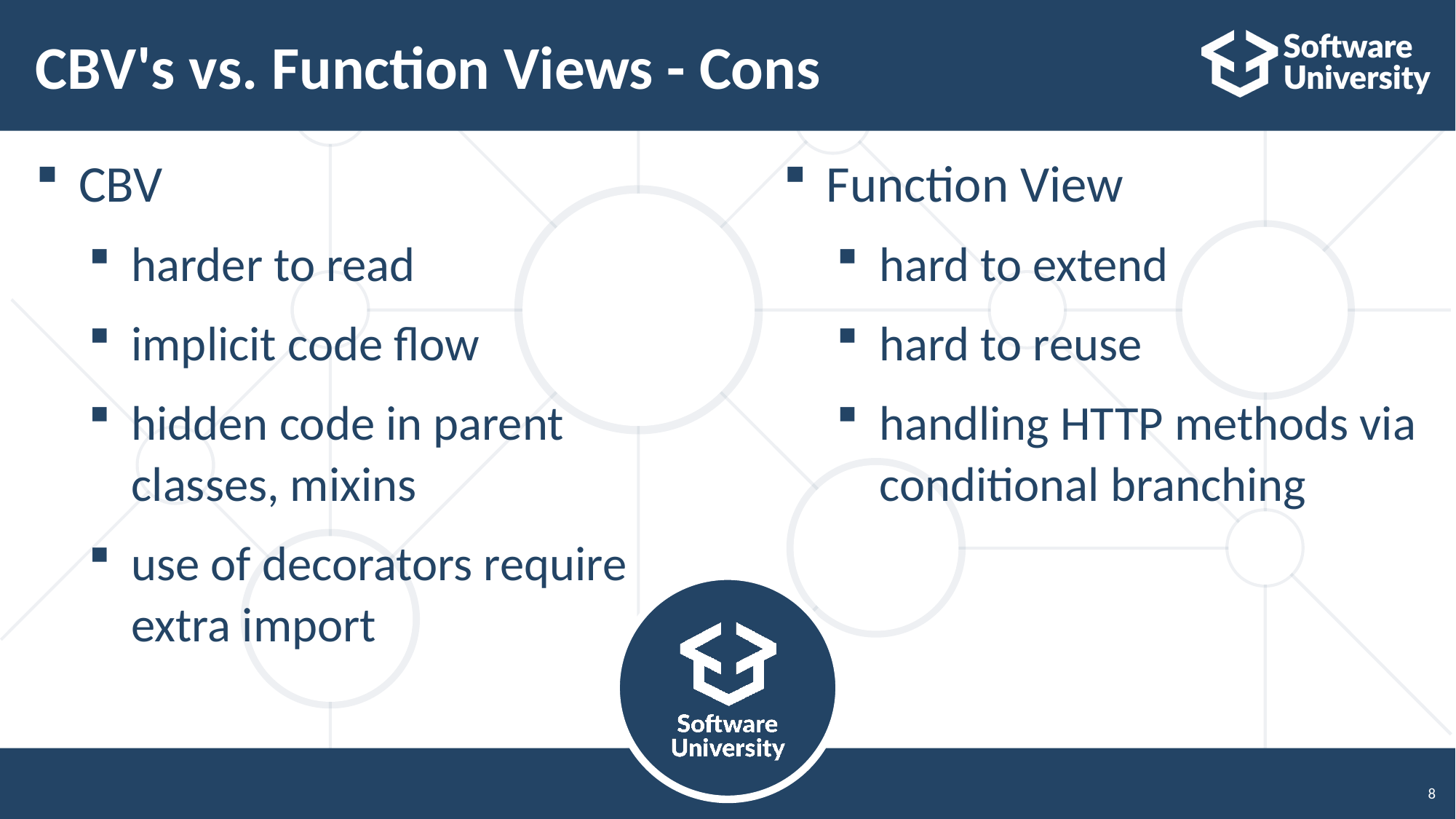

# CBV's vs. Function Views - Cons
CBV
harder to read
implicit code flow
hidden code in parent classes, mixins
use of decorators require extra import
Function View
hard to extend
hard to reuse
handling HTTP methods via conditional branching
8